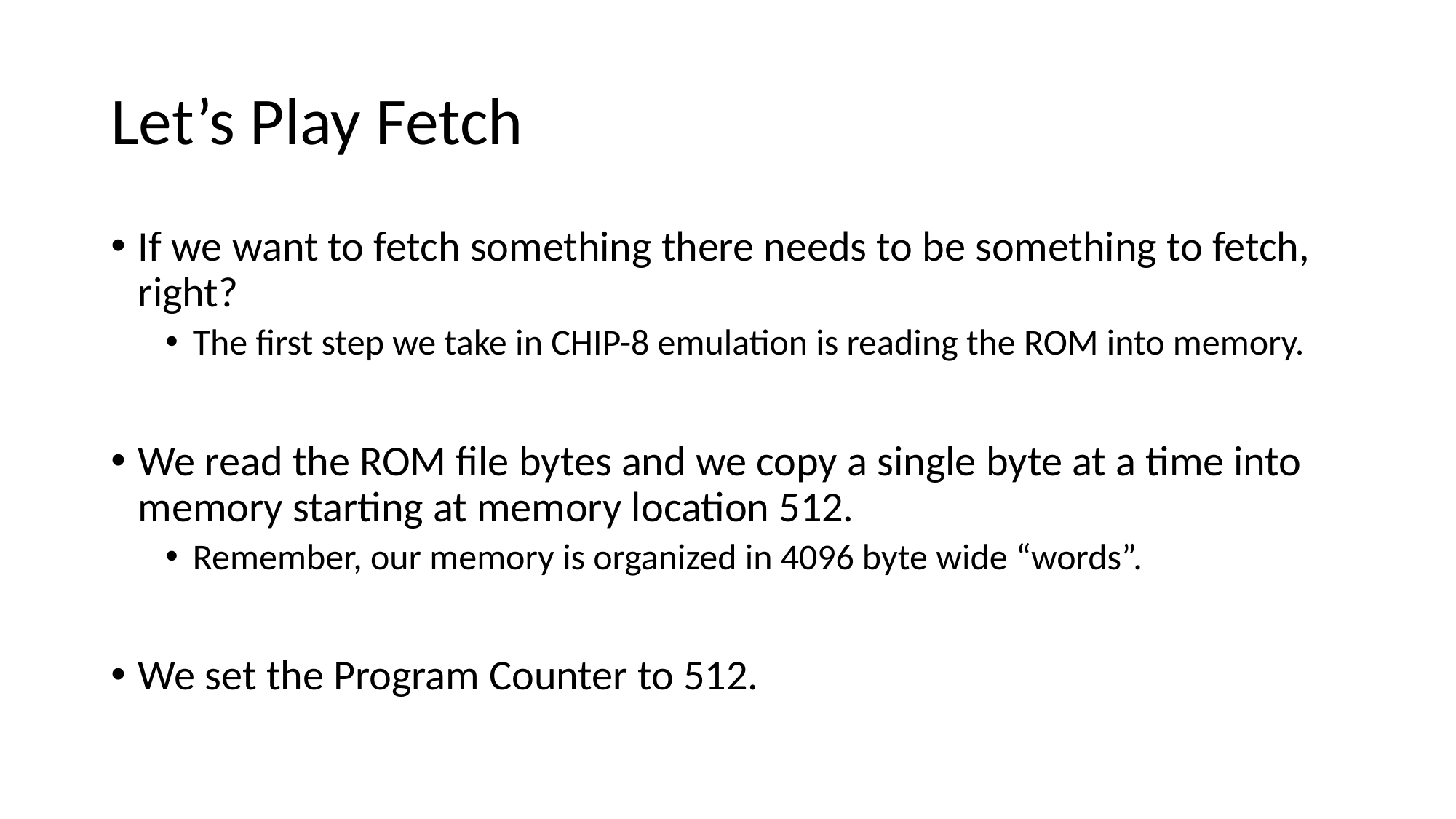

# Let’s Play Fetch
If we want to fetch something there needs to be something to fetch, right?
The first step we take in CHIP-8 emulation is reading the ROM into memory.

We read the ROM file bytes and we copy a single byte at a time into memory starting at memory location 512.
Remember, our memory is organized in 4096 byte wide “words”.

We set the Program Counter to 512.